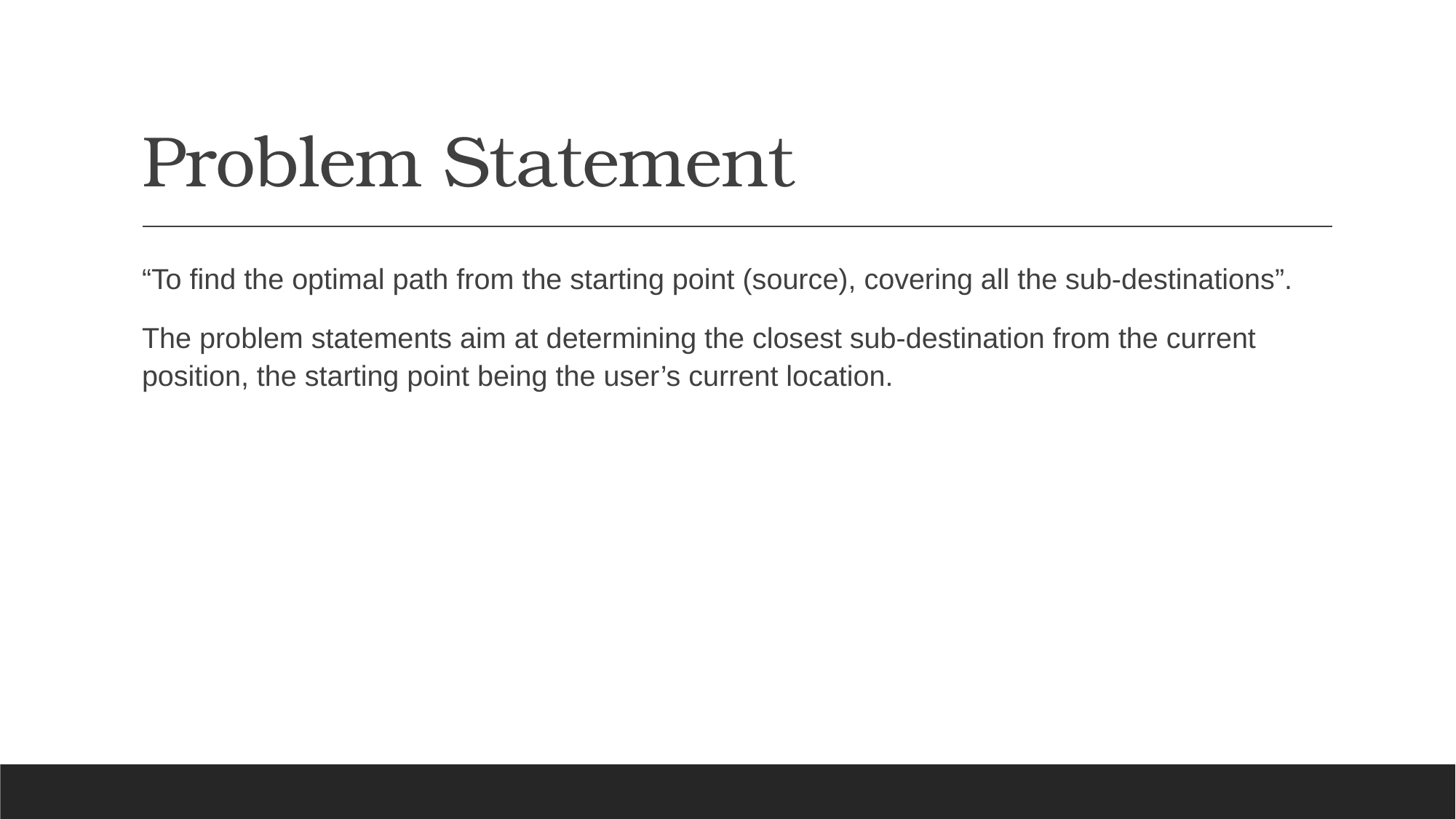

# Problem Statement
“To find the optimal path from the starting point (source), covering all the sub-destinations”.
The problem statements aim at determining the closest sub-destination from the current position, the starting point being the user’s current location.